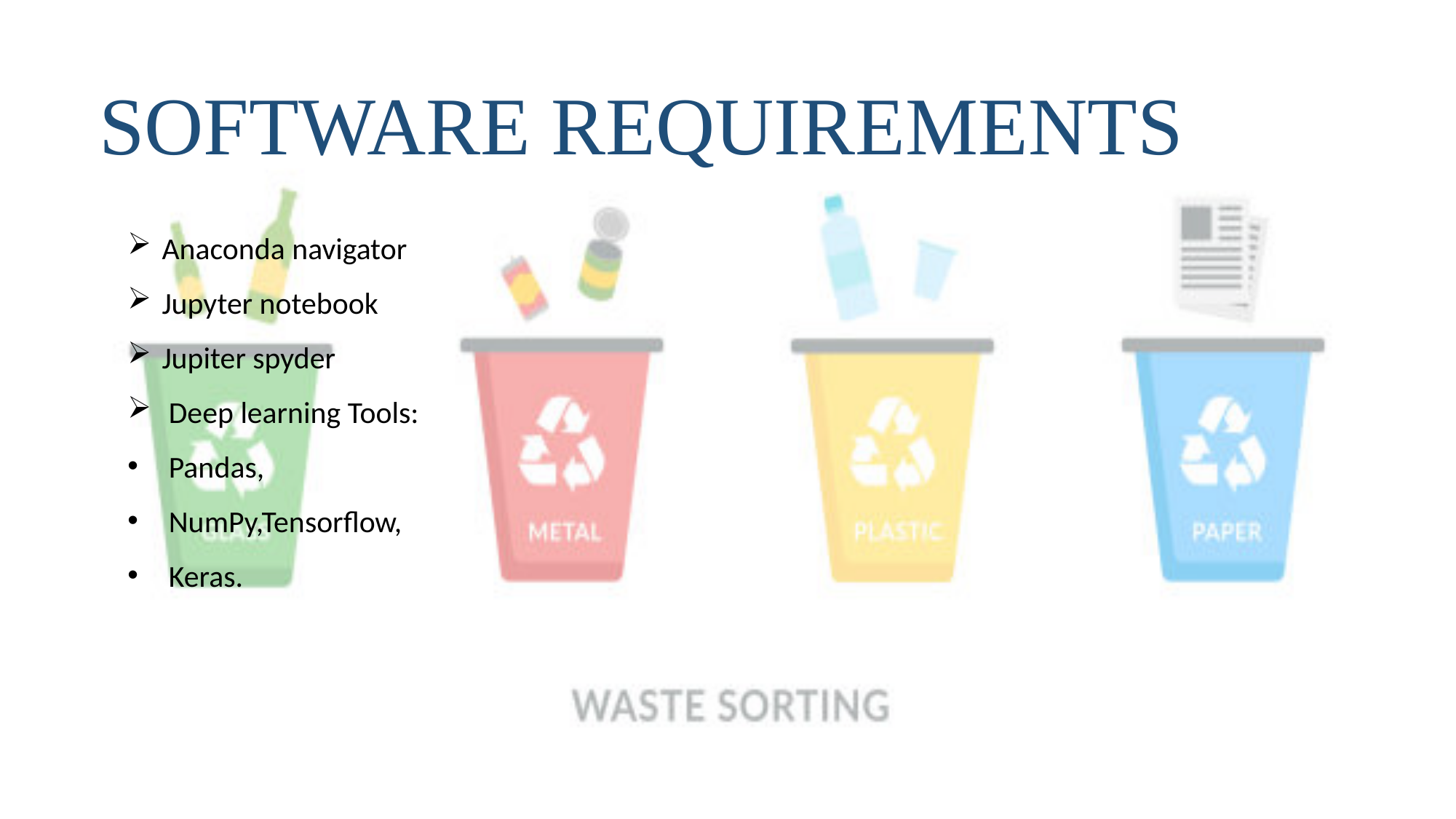

SOFTWARE REQUIREMENTS
Anaconda navigator
Jupyter notebook
Jupiter spyder
Deep learning Tools:
Pandas,
NumPy,Tensorflow,
Keras.